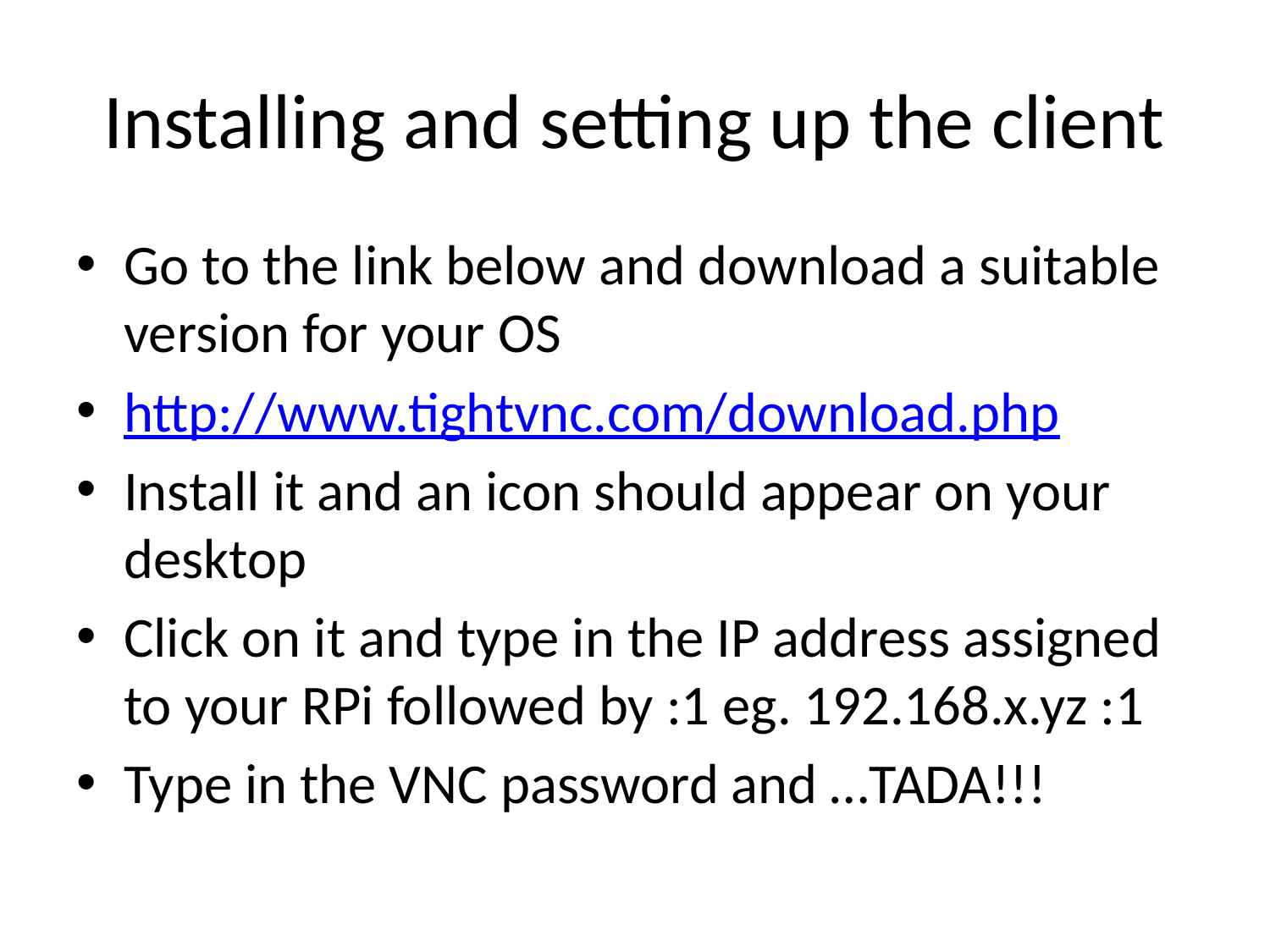

# Installing and setting up the client
Go to the link below and download a suitable version for your OS
http://www.tightvnc.com/download.php
Install it and an icon should appear on your desktop
Click on it and type in the IP address assigned to your RPi followed by :1 eg. 192.168.x.yz :1
Type in the VNC password and …TADA!!!